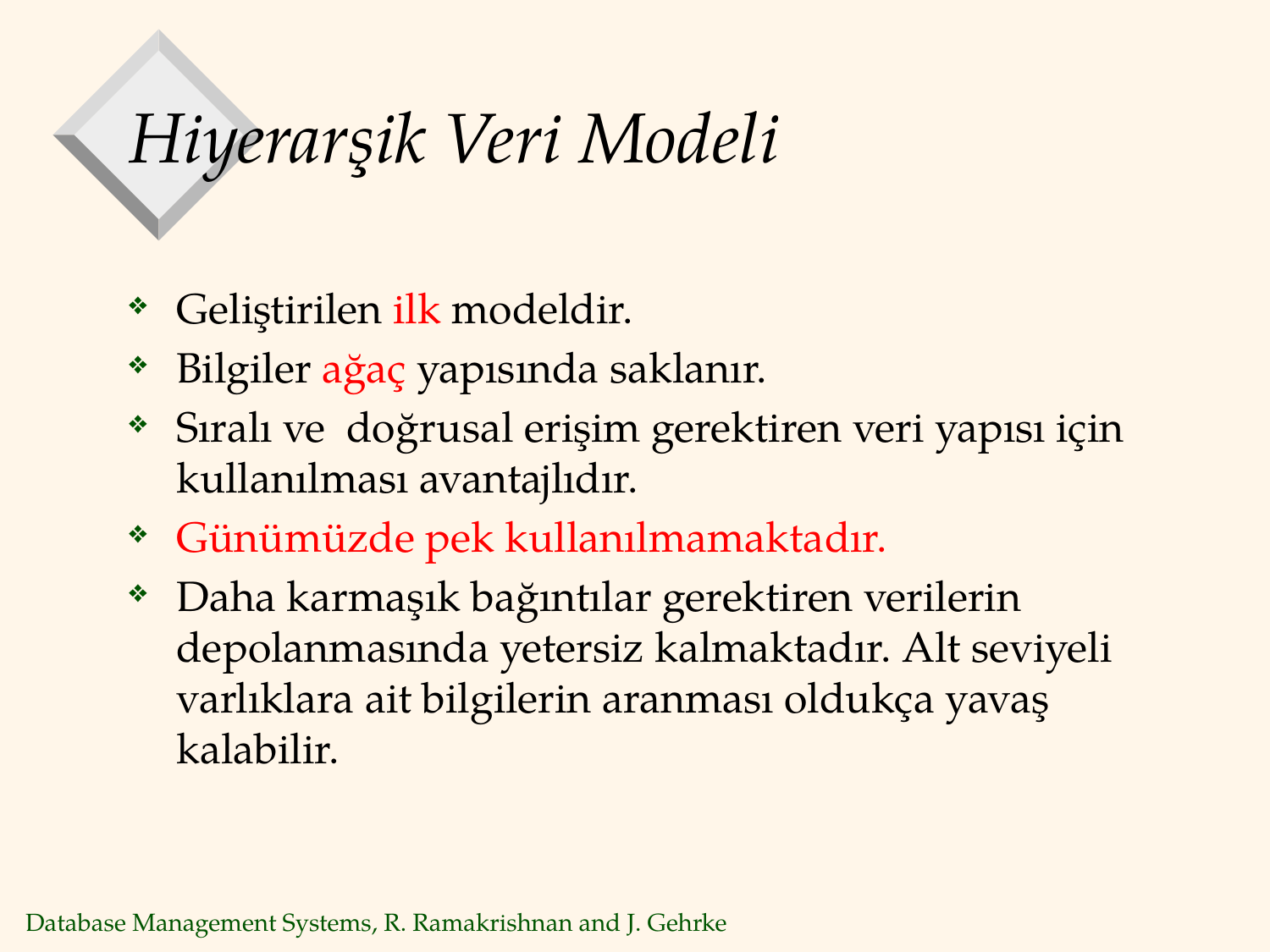

# Hiyerarşik Veri Modeli
Geliştirilen ilk modeldir.
Bilgiler ağaç yapısında saklanır.
Sıralı ve  doğrusal erişim gerektiren veri yapısı için kullanılması avantajlıdır.
Günümüzde pek kullanılmamaktadır.
Daha karmaşık bağıntılar gerektiren verilerin depolanmasında yetersiz kalmaktadır. Alt seviyeli varlıklara ait bilgilerin aranması oldukça yavaş kalabilir.